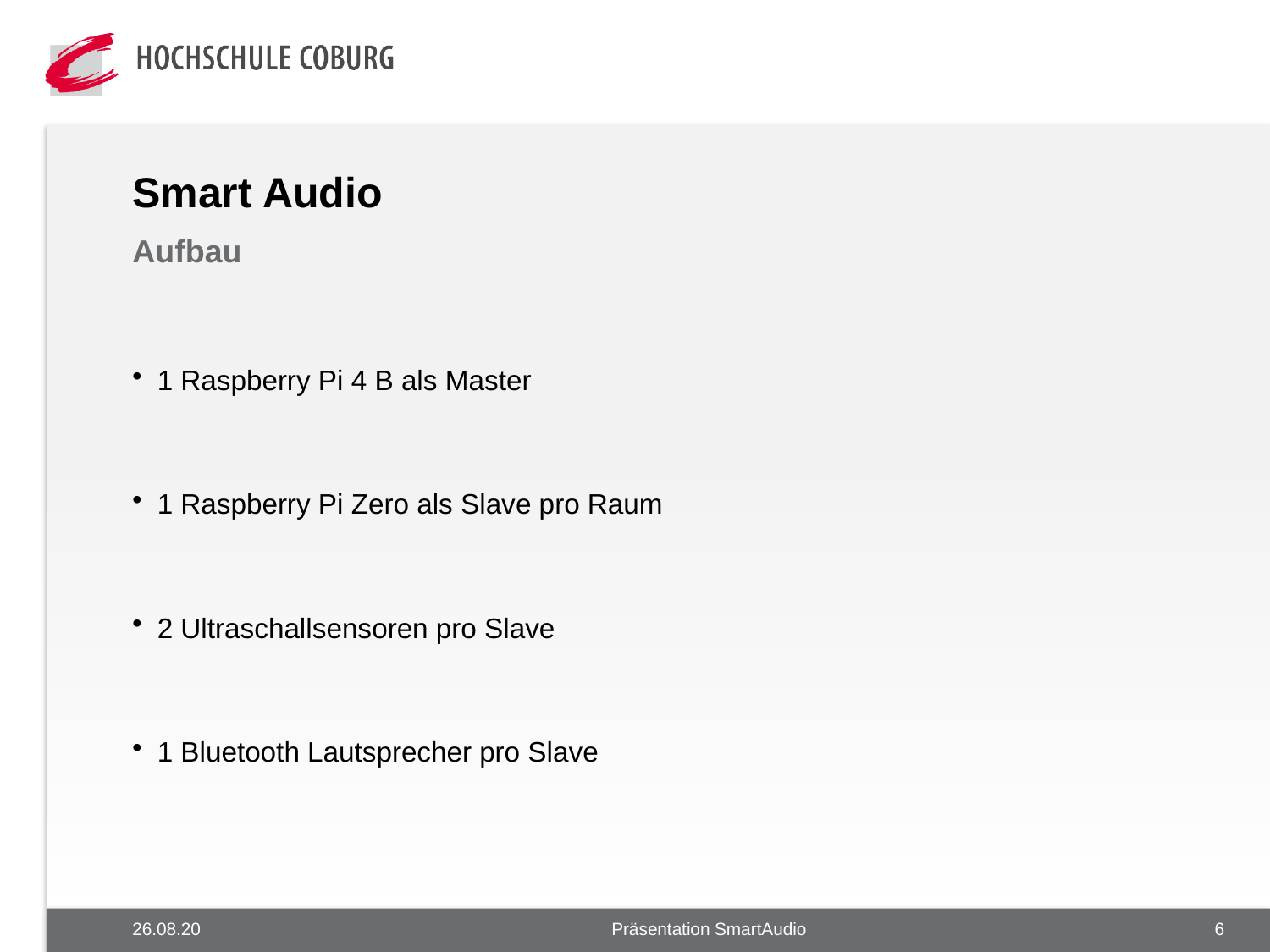

# Smart Audio
Aufbau

1 Raspberry Pi 4 B als Master

1 Raspberry Pi Zero als Slave pro Raum

2 Ultraschallsensoren pro Slave

1 Bluetooth Lautsprecher pro Slave
26.08.20
Präsentation SmartAudio

6